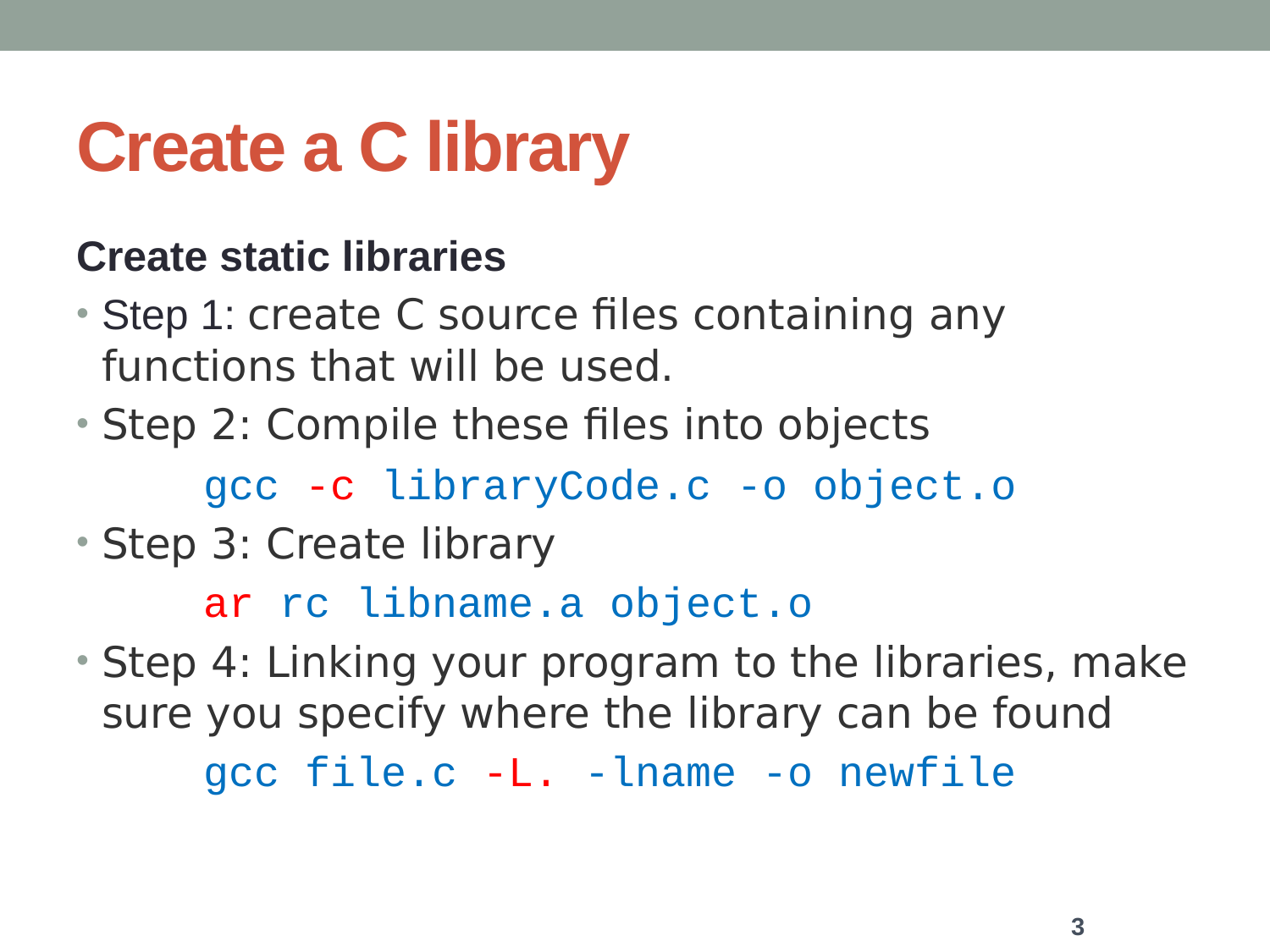

# Create a C library
Create static libraries
Step 1: create C source files containing any functions that will be used.
Step 2: Compile these files into objects
	gcc -c libraryCode.c -o object.o
Step 3: Create library
	ar rc libname.a object.o
Step 4: Linking your program to the libraries, make sure you specify where the library can be found
	gcc file.c -L. -lname -o newfile
3